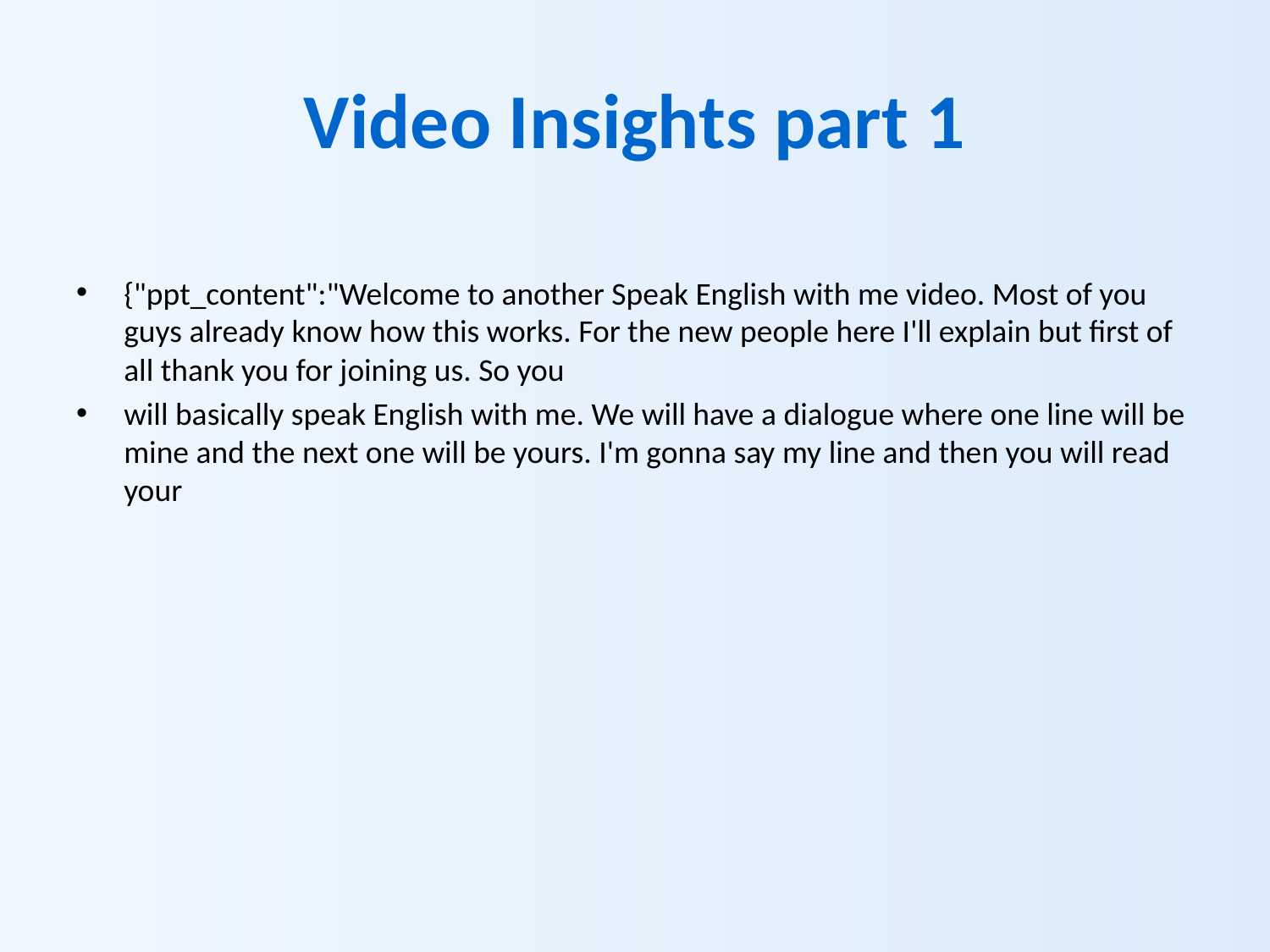

# Video Insights part 1

{"ppt_content":"Welcome to another Speak English with me video. Most of you guys already know how this works. For the new people here I'll explain but first of all thank you for joining us. So you
will basically speak English with me. We will have a dialogue where one line will be mine and the next one will be yours. I'm gonna say my line and then you will read your